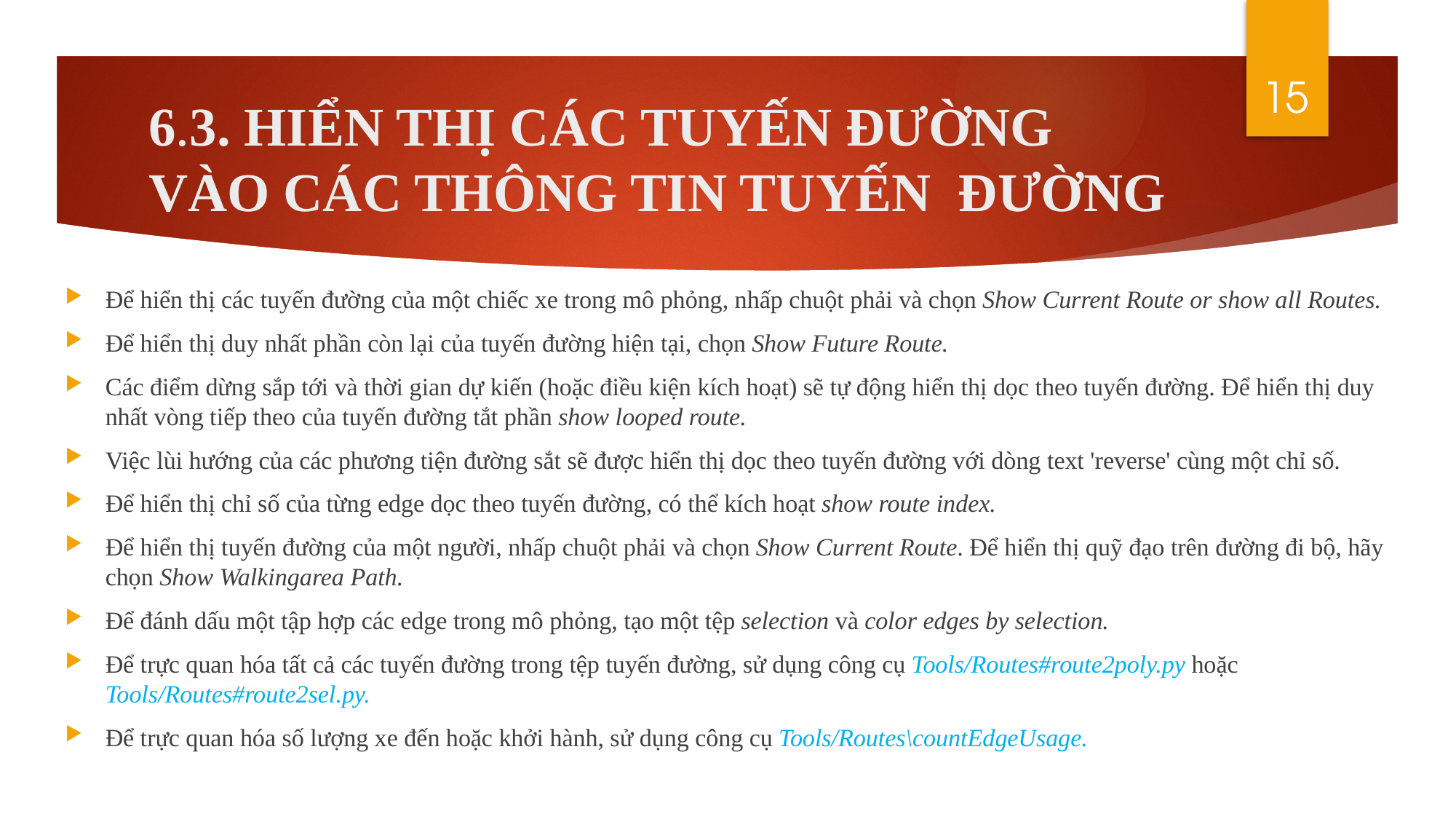

15
# 6.3. HIỂN THỊ CÁC TUYẾN ĐƯỜNG VÀO CÁC THÔNG TIN TUYẾN  ĐƯỜNG
Để hiển thị các tuyến đường của một chiếc xe trong mô phỏng, nhấp chuột phải và chọn Show Current Route or show all Routes.
Để hiển thị duy nhất phần còn lại của tuyến đường hiện tại, chọn Show Future Route.
Các điểm dừng sắp tới và thời gian dự kiến ​​(hoặc điều kiện kích hoạt) sẽ tự động hiển thị dọc theo tuyến đường. Để hiển thị duy nhất vòng tiếp theo của tuyến đường tắt phần show looped route.
Việc lùi hướng của các phương tiện đường sắt sẽ được hiển thị dọc theo tuyến đường với dòng text 'reverse' cùng một chỉ số.
Để hiển thị chỉ số của từng edge dọc theo tuyến đường, có thể kích hoạt show route index.
Để hiển thị tuyến đường của một người, nhấp chuột phải và chọn Show Current Route. Để hiển thị quỹ đạo trên đường đi bộ, hãy chọn Show Walkingarea Path.
Để đánh dấu một tập hợp các edge trong mô phỏng, tạo một tệp selection và color edges by selection.
Để trực quan hóa tất cả các tuyến đường trong tệp tuyến đường, sử dụng công cụ Tools/Routes#route2poly.py hoặc Tools/Routes#route2sel.py.
Để trực quan hóa số lượng xe đến hoặc khởi hành, sử dụng công cụ Tools/Routes\countEdgeUsage.